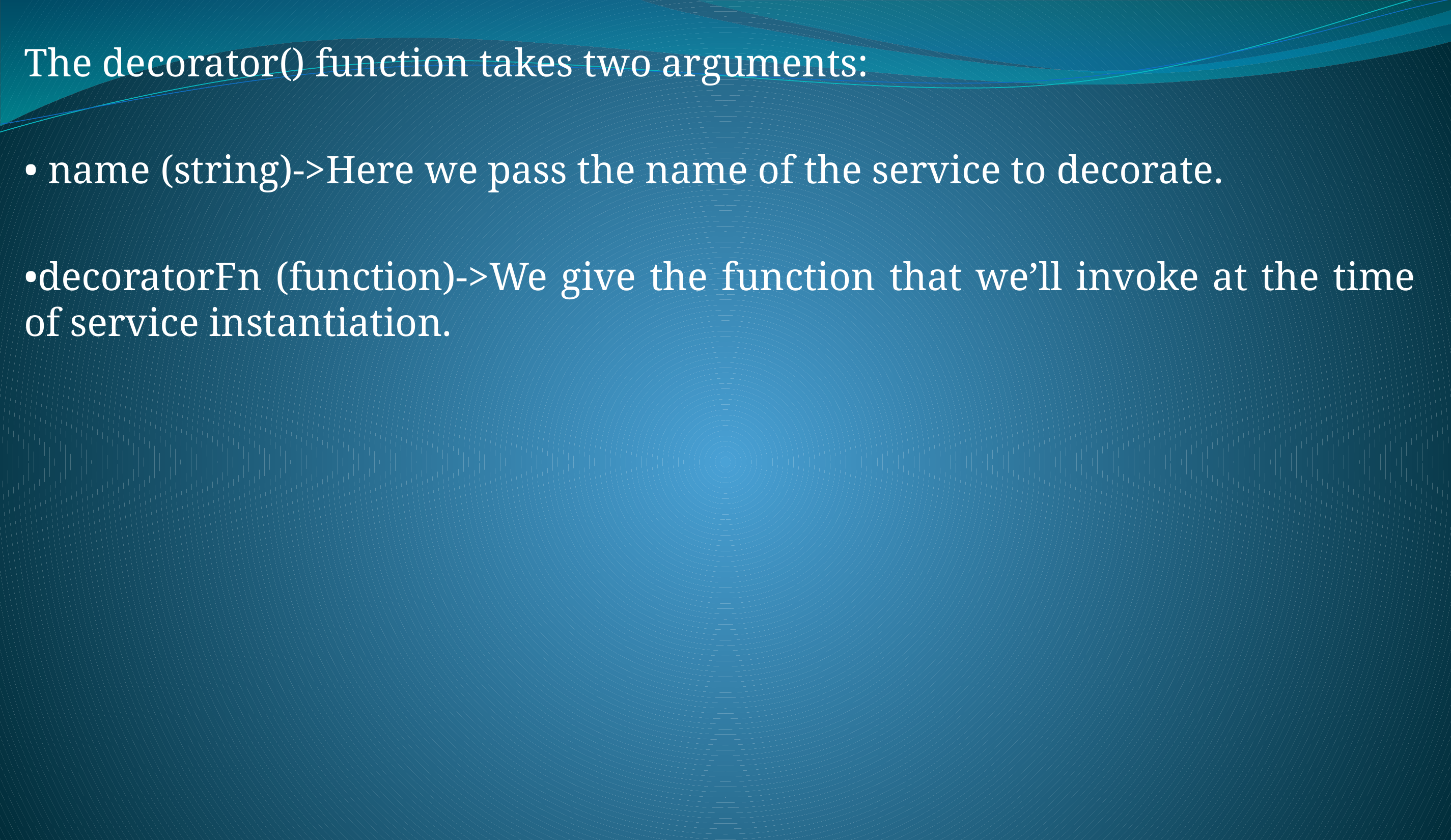

The decorator() function takes two arguments:

• name (string)->Here we pass the name of the service to decorate.

•decoratorFn (function)->We give the function that we’ll invoke at the time of service instantiation.